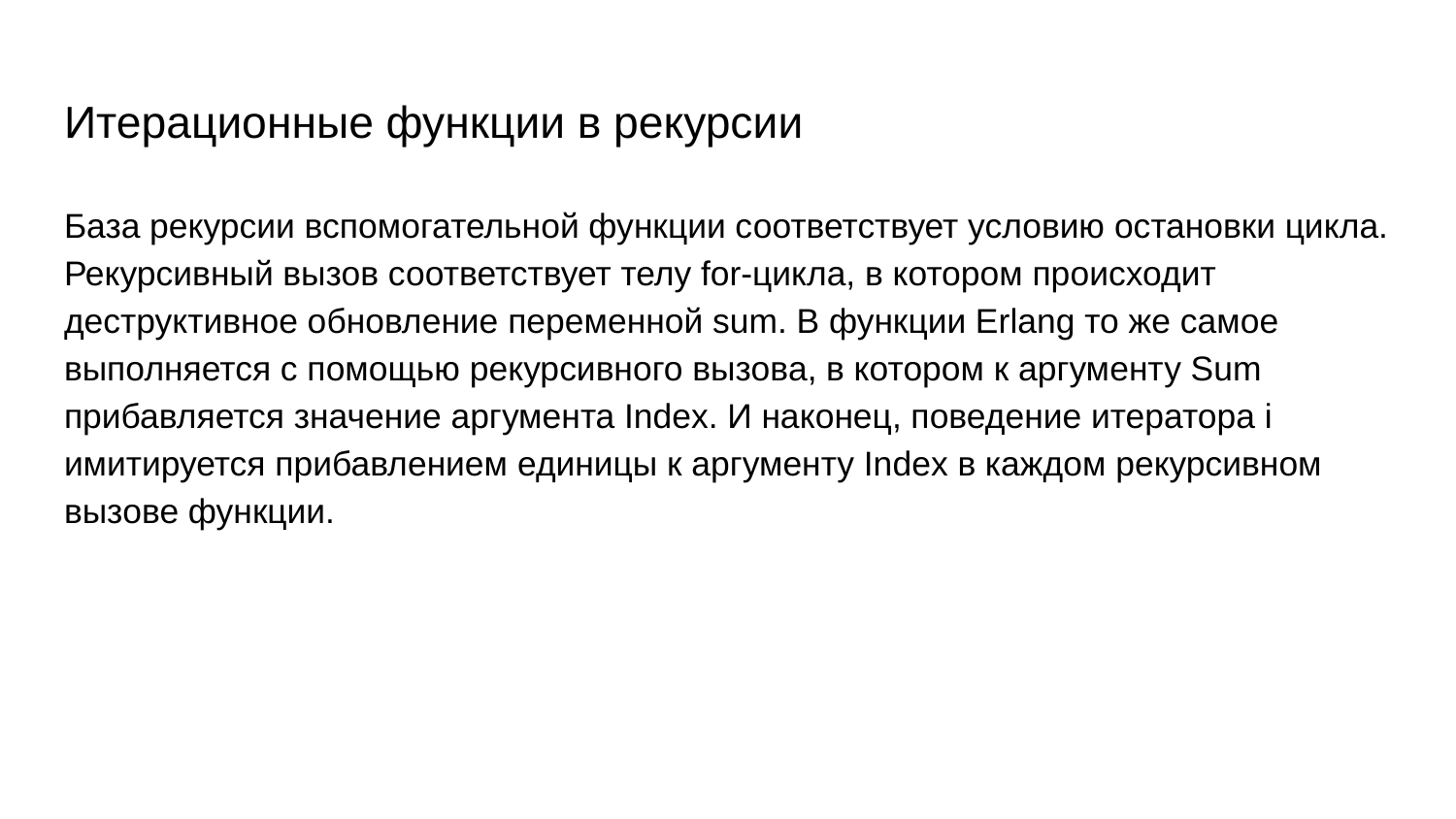

# Итерационные функции в рекурсии
База рекурсии вспомогательной функции соответствует условию остановки цикла. Рекурсивный вызов соответствует телу for-цикла, в котором происходит деструктивное обновление переменной sum. В функции Erlang то же самое выполняется с помощью рекурсивного вызова, в котором к аргументу Sum прибавляется значение аргумента Index. И наконец, поведение итератора i имитируется прибавлением единицы к аргументу Index в каждом рекурсивном вызове функции.